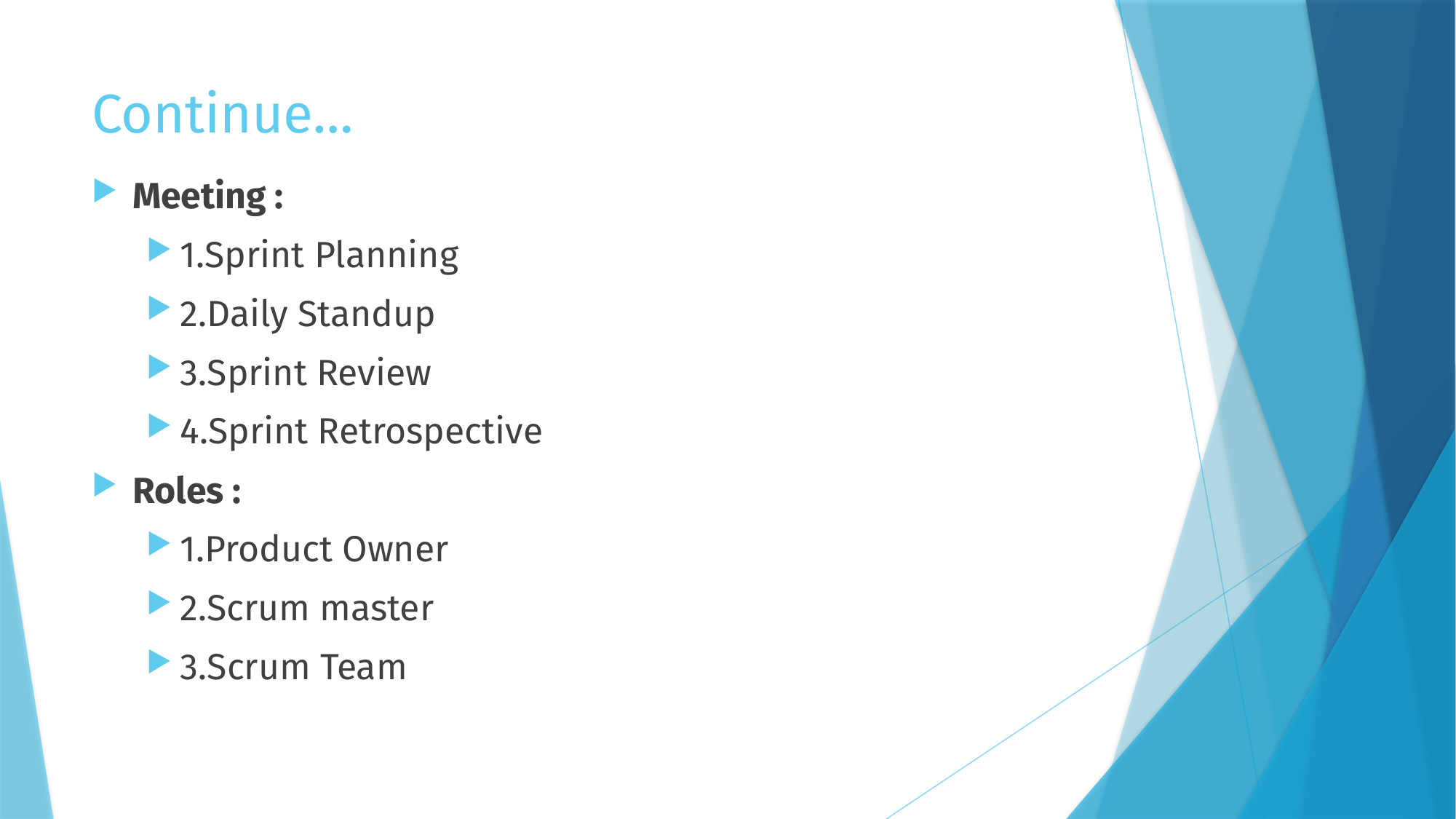

# Continue…
Meeting :
1.Sprint Planning
2.Daily Standup
3.Sprint Review
4.Sprint Retrospective
Roles :
1.Product Owner
2.Scrum master
3.Scrum Team